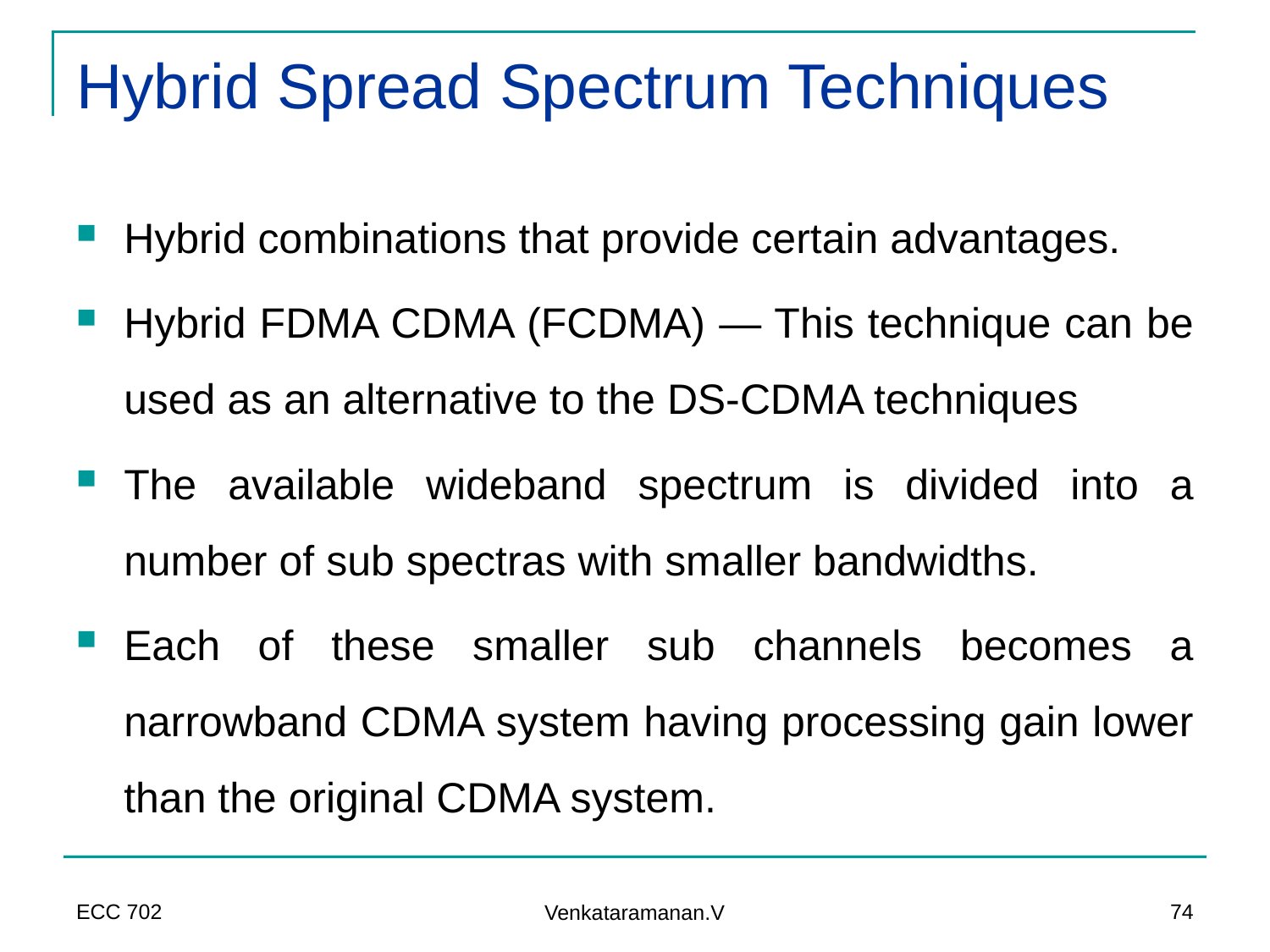

# Hybrid Spread Spectrum Techniques
Hybrid combinations that provide certain advantages.
Hybrid FDMA CDMA (FCDMA) — This technique can be used as an alternative to the DS-CDMA techniques
The available wideband spectrum is divided into a number of sub spectras with smaller bandwidths.
Each of these smaller sub channels becomes a narrowband CDMA system having processing gain lower than the original CDMA system.
ECC 702
74
Venkataramanan.V